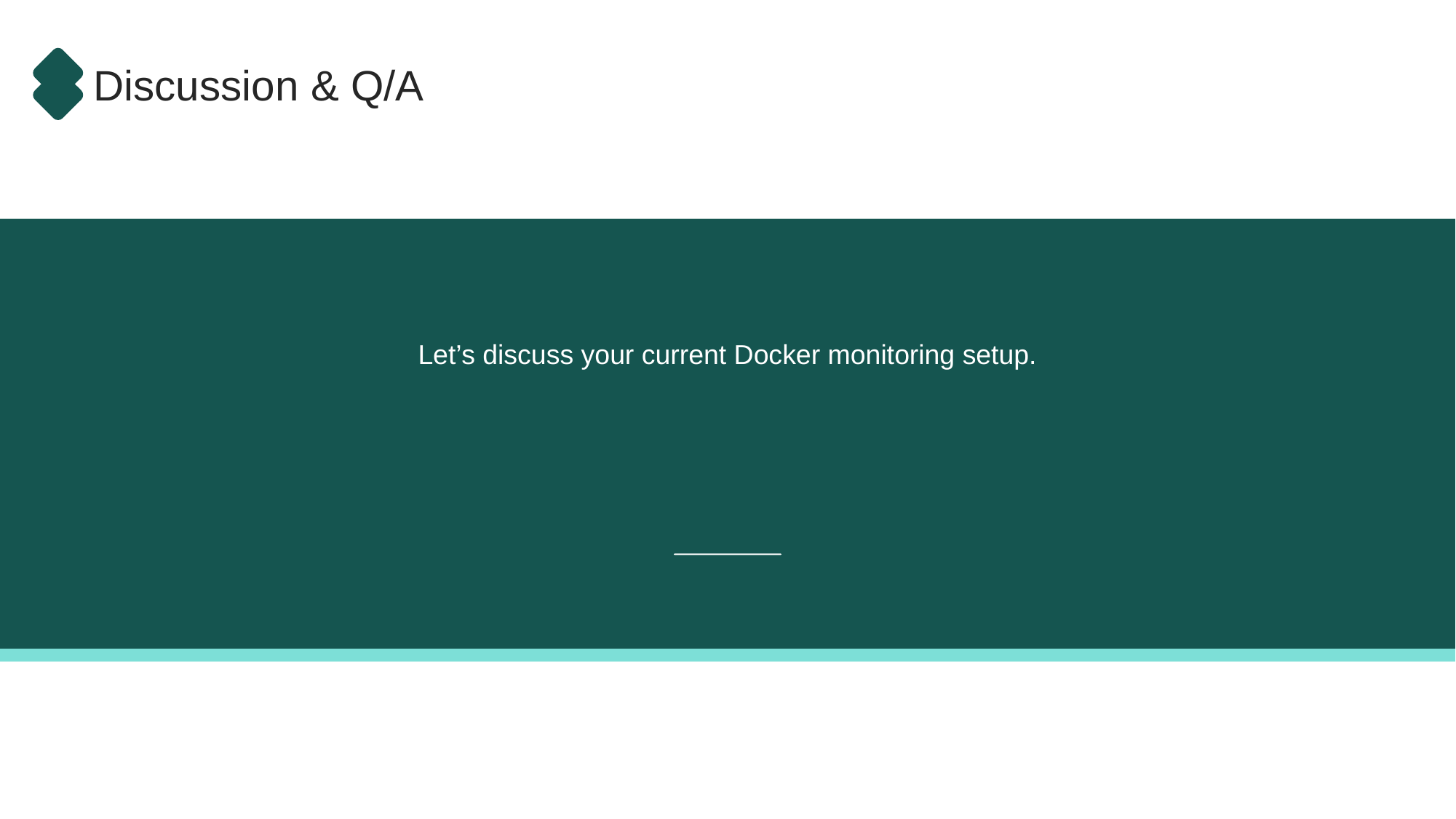

Discussion & Q/A

Let’s discuss your current Docker monitoring setup.